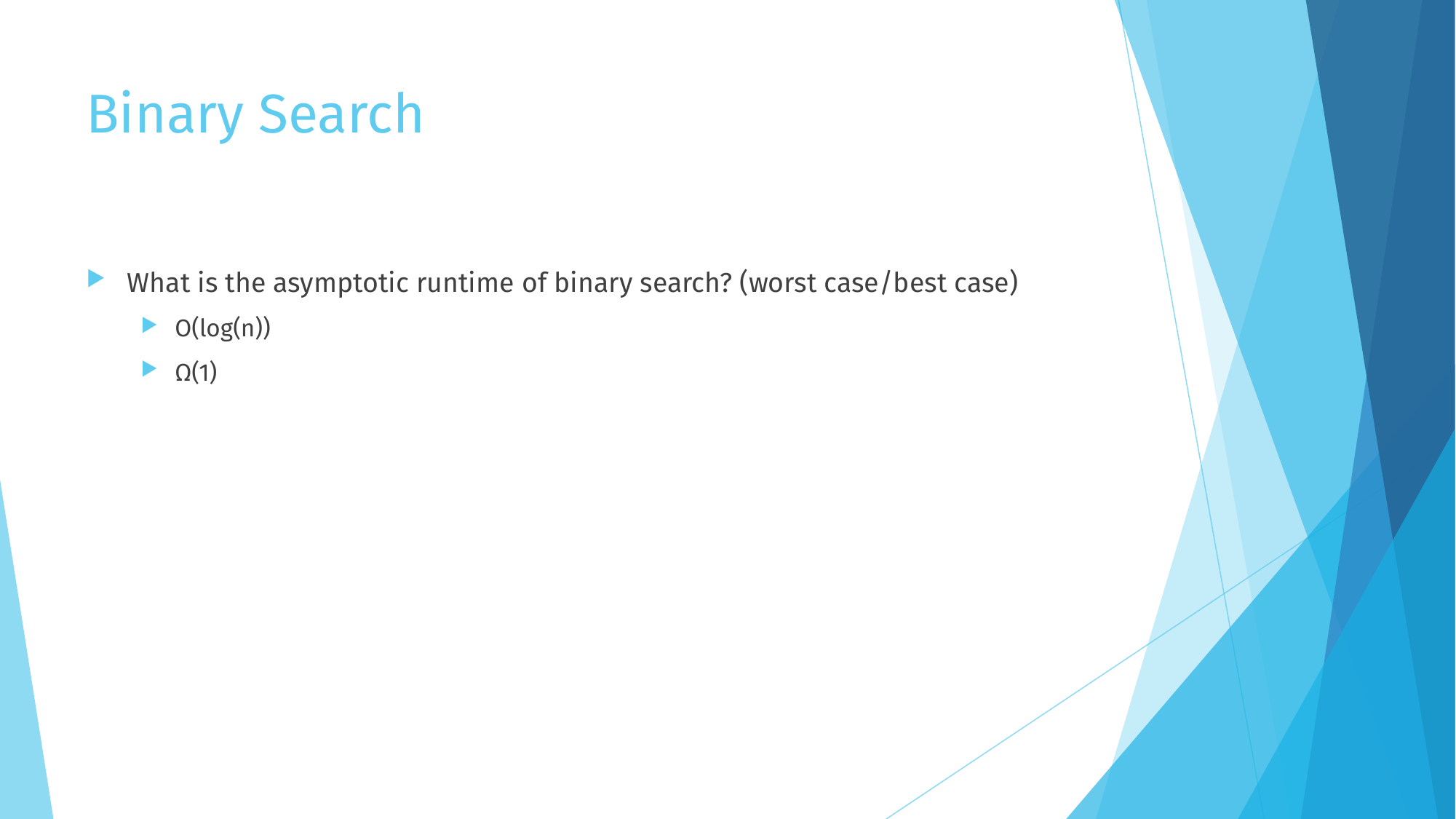

# Binary Search
What is the asymptotic runtime of binary search? (worst case/best case)
O(log(n))
Ω(1)